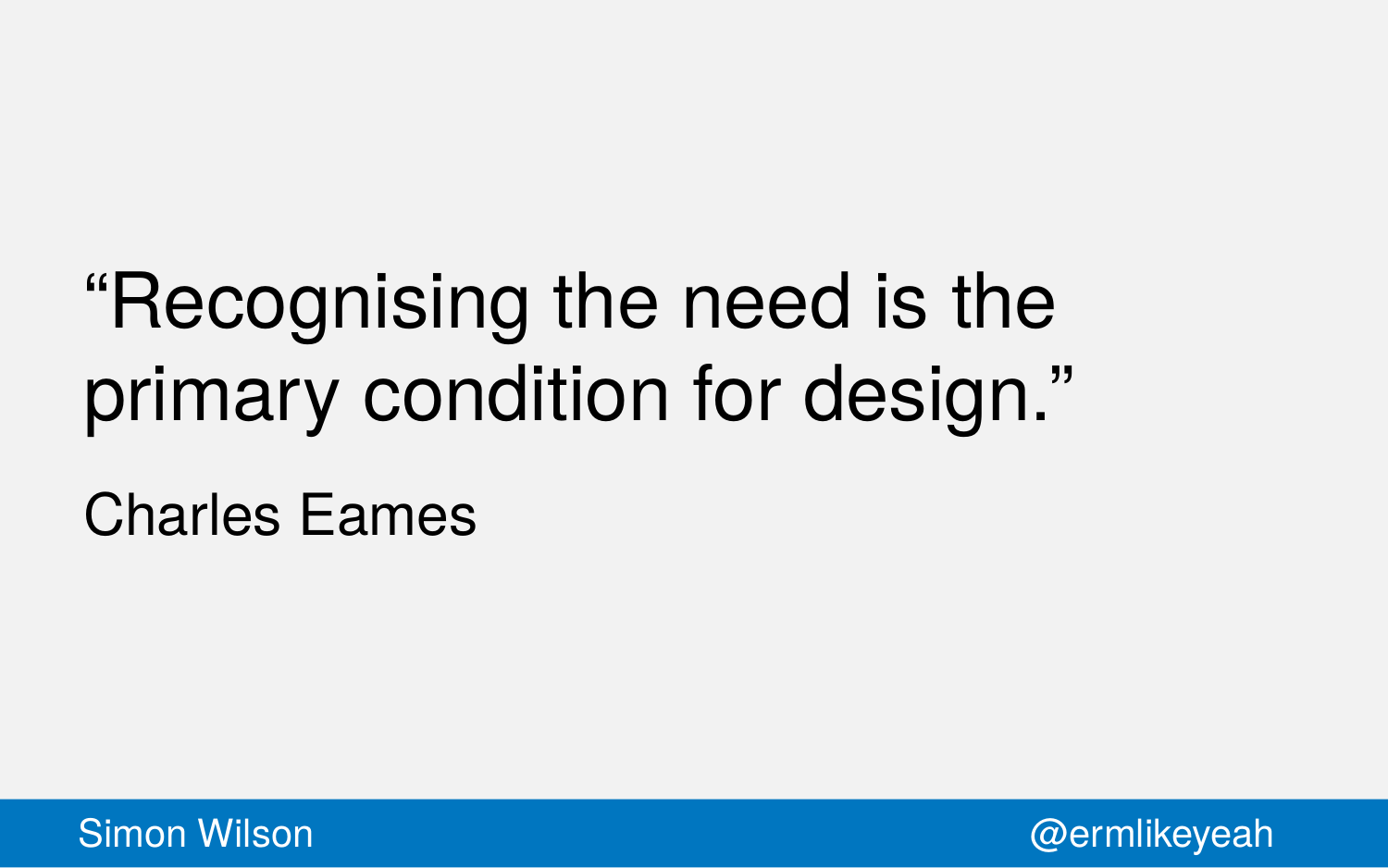

“Recognising the need is the primary condition for design.”

Charles Eames
Simon Wilson
@ermlikeyeah